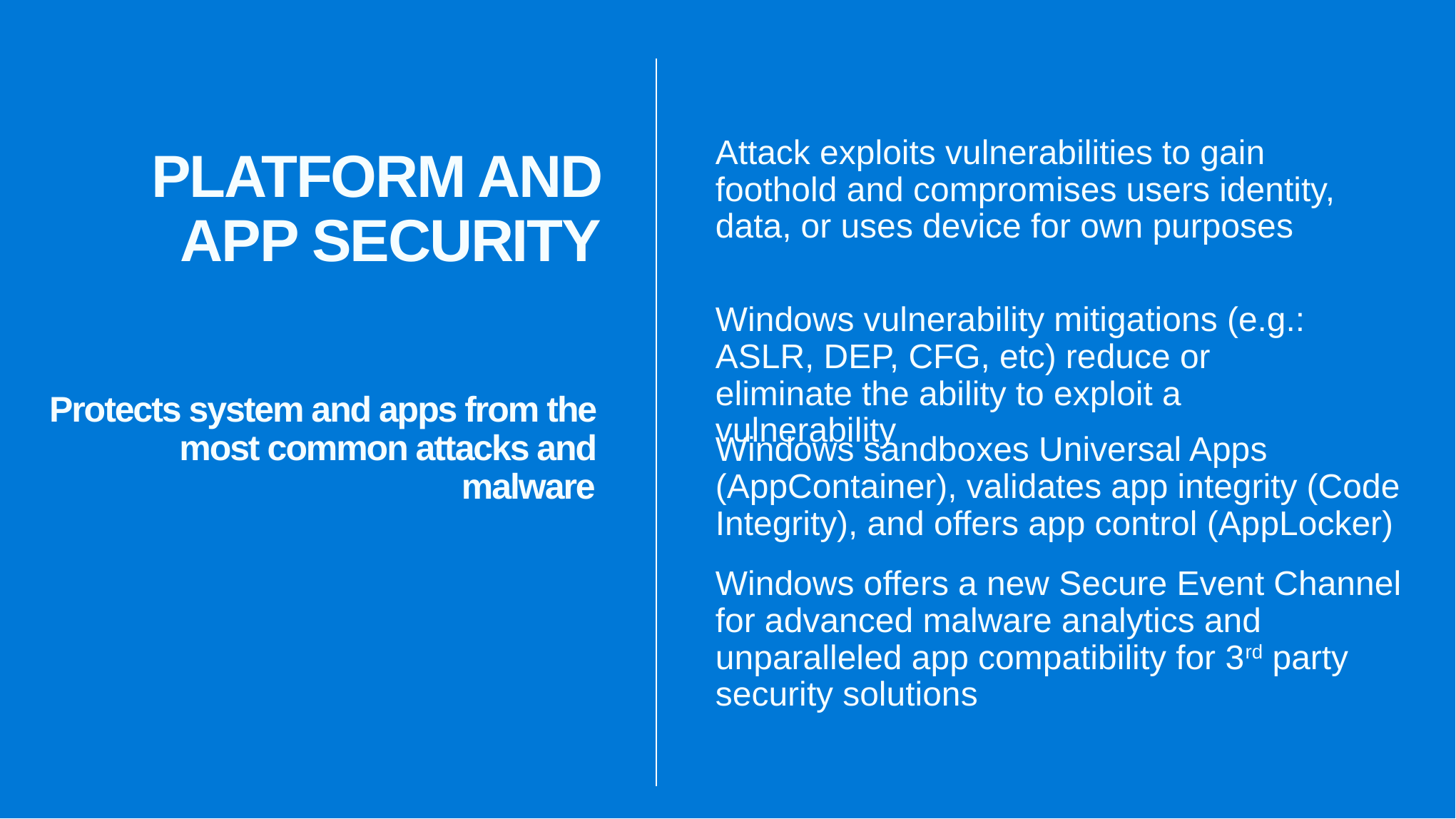

Attack exploits vulnerabilities to gain foothold and compromises users identity, data, or uses device for own purposes
PLATFORM AND APP SECURITY
Windows vulnerability mitigations (e.g.: ASLR, DEP, CFG, etc) reduce or eliminate the ability to exploit a vulnerability
Protects system and apps from the most common attacks and malware
Windows sandboxes Universal Apps (AppContainer), validates app integrity (Code Integrity), and offers app control (AppLocker)
Windows offers a new Secure Event Channel for advanced malware analytics and unparalleled app compatibility for 3rd party security solutions